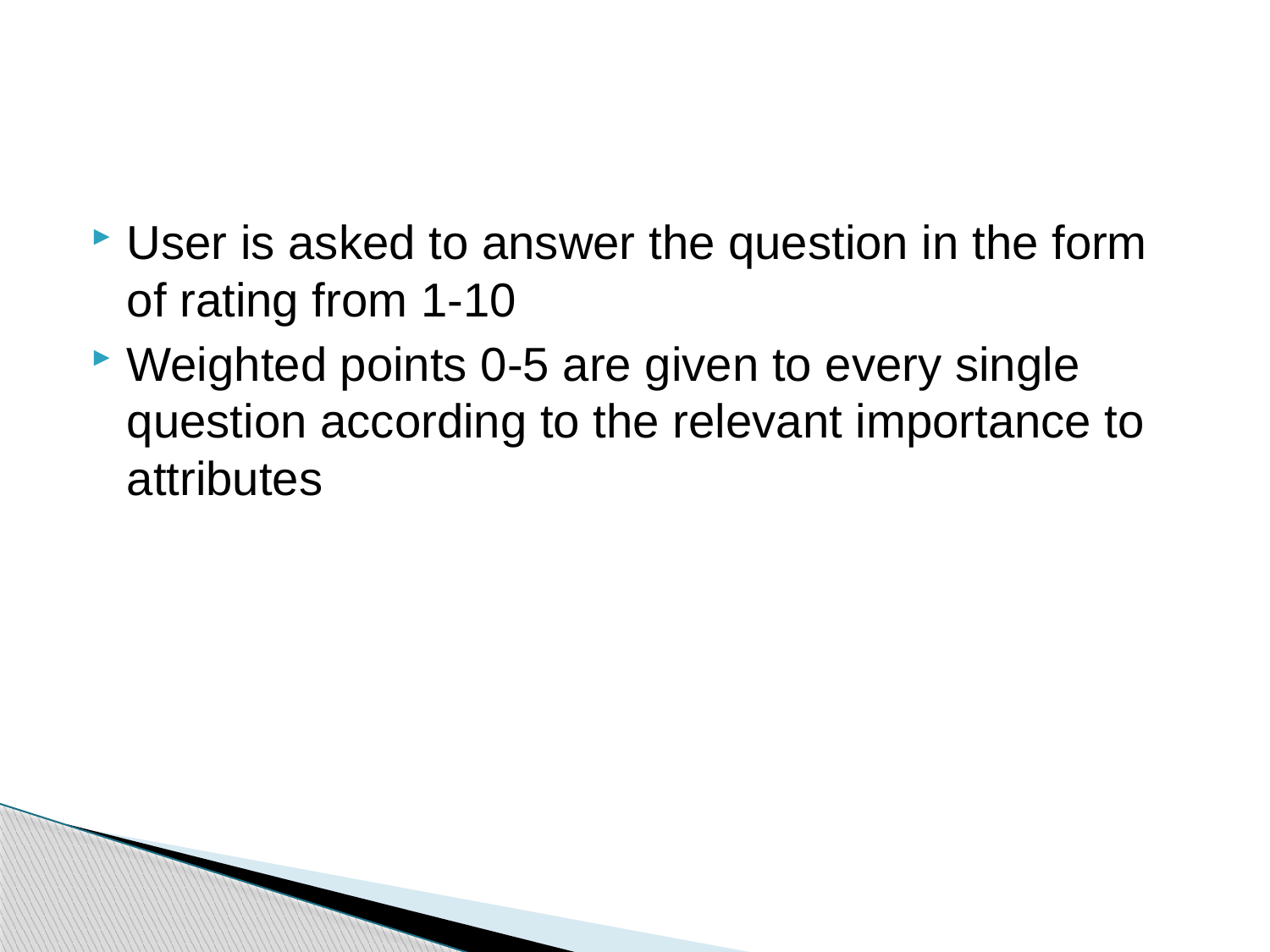

#
User is asked to answer the question in the form of rating from 1-10
Weighted points 0-5 are given to every single question according to the relevant importance to attributes